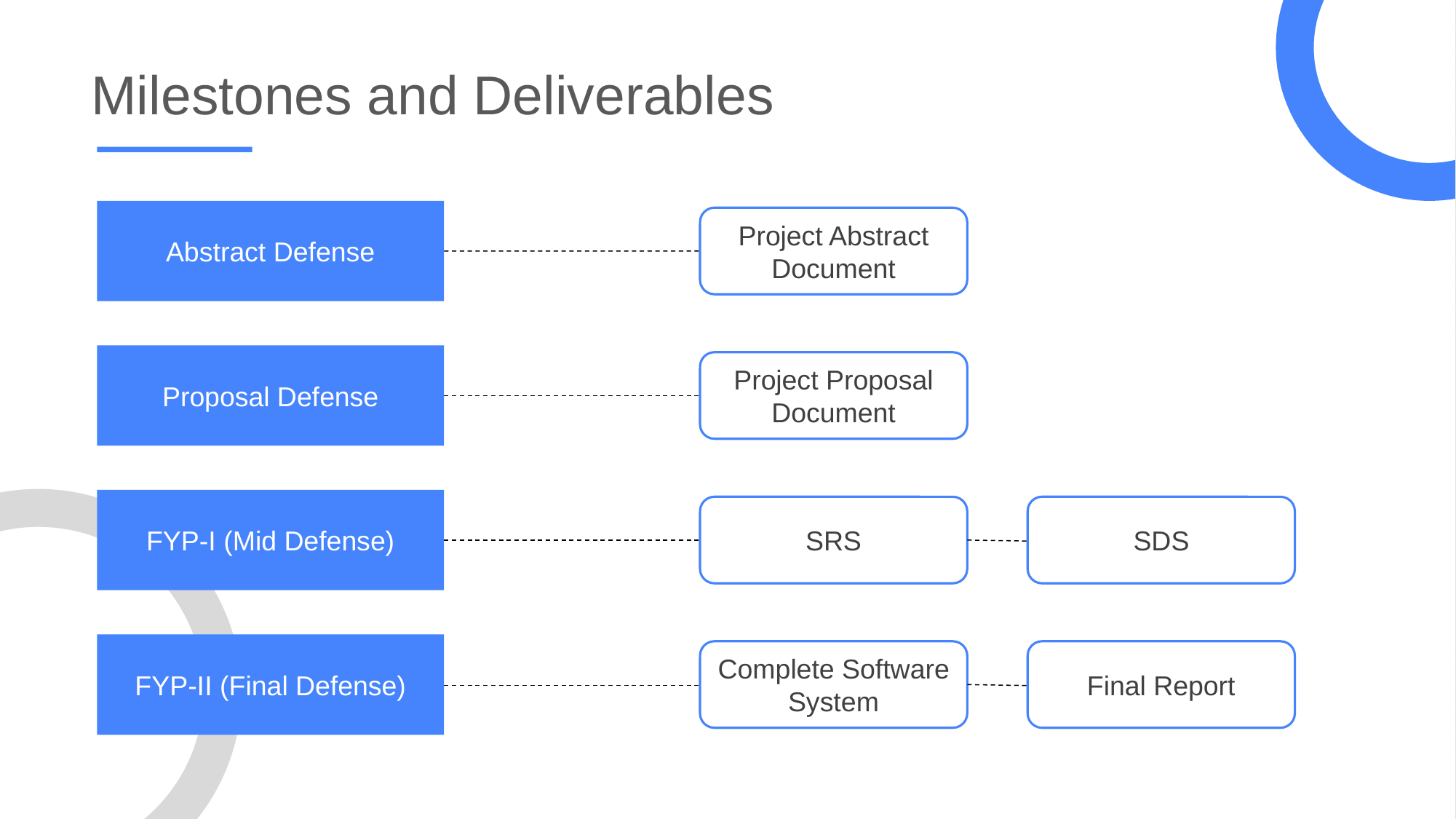

Milestones and Deliverables

Abstract Defense
Project Abstract
Document
Proposal Defense
Project Proposal
Document
FYP-I (Mid Defense)
SRS
SDS

FYP-II (Final Defense)
Complete Software
System
Final Report